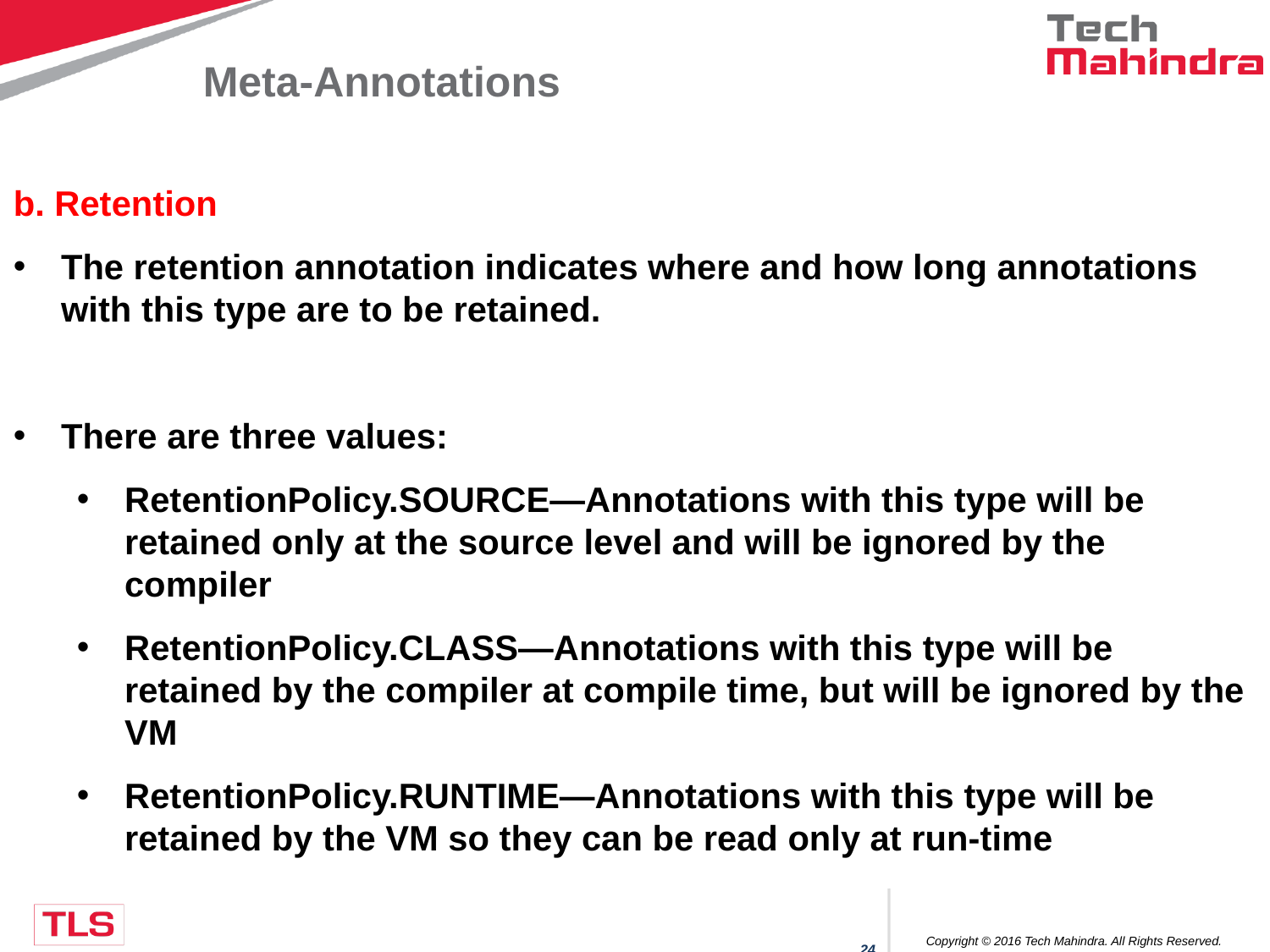

Meta-Annotations
b. Retention
The retention annotation indicates where and how long annotations with this type are to be retained.

There are three values:
RetentionPolicy.SOURCE—Annotations with this type will be retained only at the source level and will be ignored by the compiler
RetentionPolicy.CLASS—Annotations with this type will be retained by the compiler at compile time, but will be ignored by the VM
RetentionPolicy.RUNTIME—Annotations with this type will be retained by the VM so they can be read only at run-time
Copyright © 2016 Tech Mahindra. All Rights Reserved.